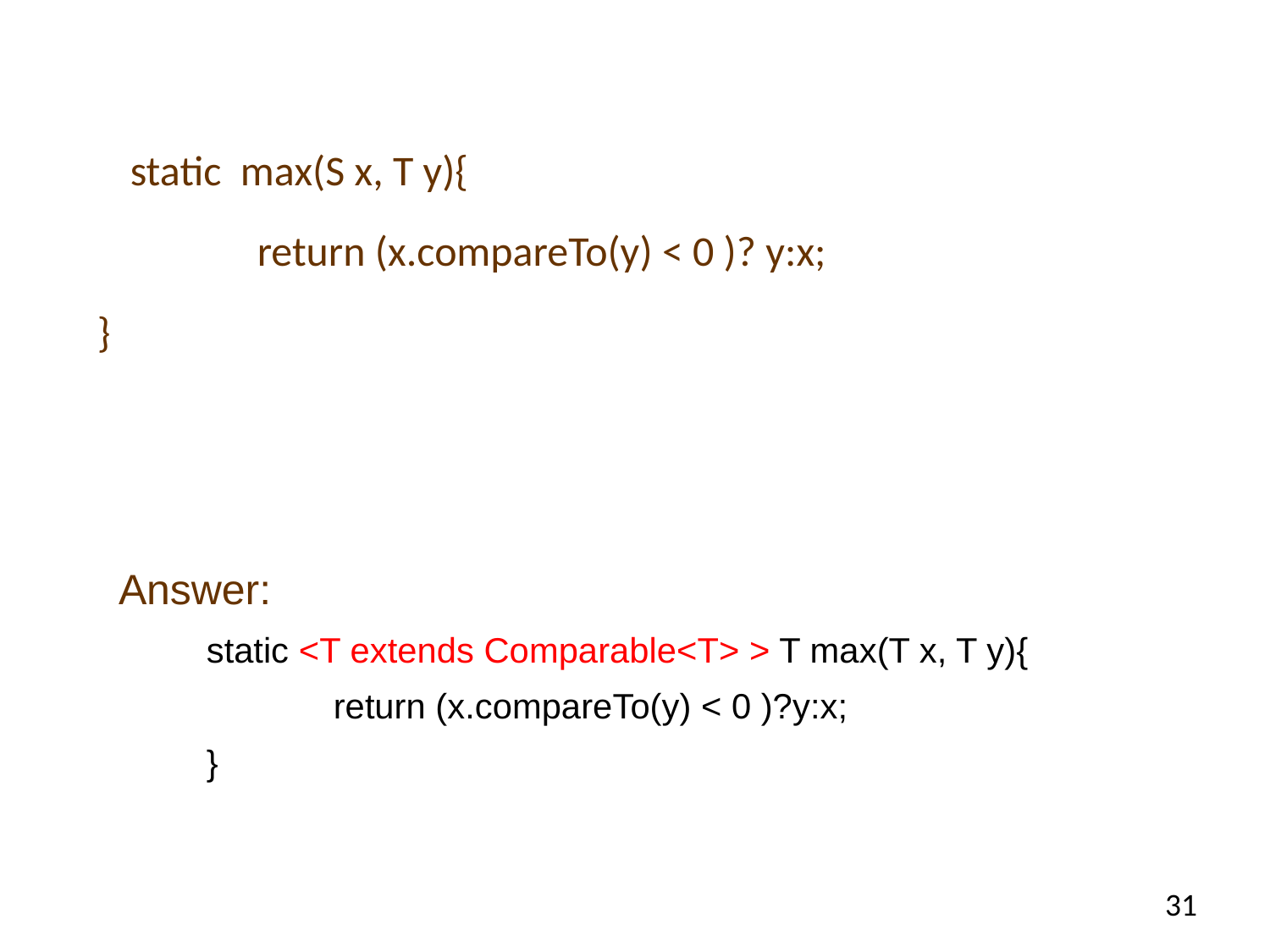

#
	static  max(S x, T y){
		return (x.compareTo(y) < 0 )? y:x;
}

Answer:
	static <T extends Comparable<T> > T max(T x, T y){
		return (x.compareTo(y) < 0 )?y:x;
	}

31